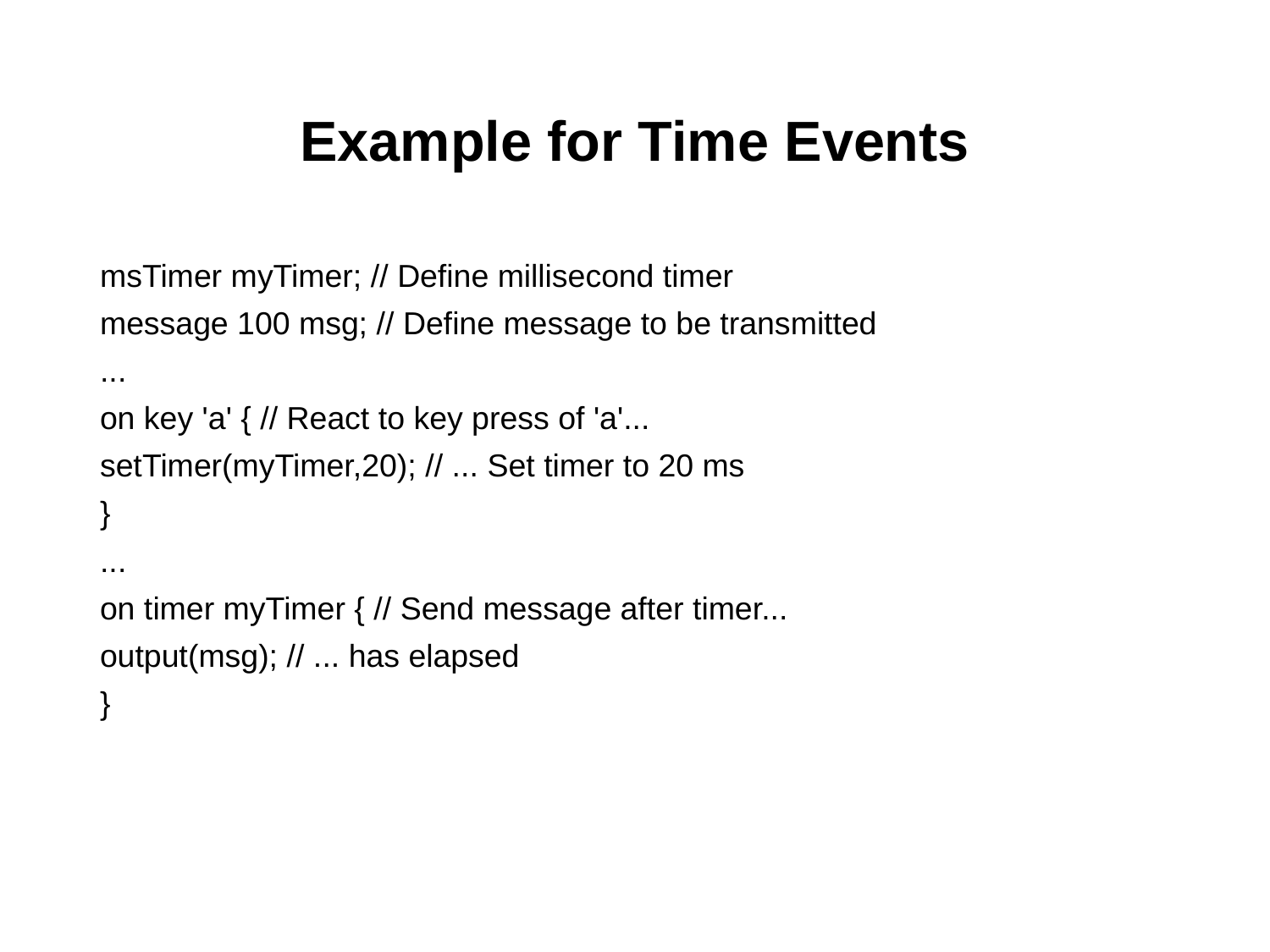

# Example for Time Events
msTimer myTimer; // Define millisecond timer
message 100 msg; // Define message to be transmitted
...
on key 'a' { // React to key press of 'a'...
setTimer(myTimer,20); // ... Set timer to 20 ms
}
...
on timer myTimer { // Send message after timer...
output(msg); // ... has elapsed
}